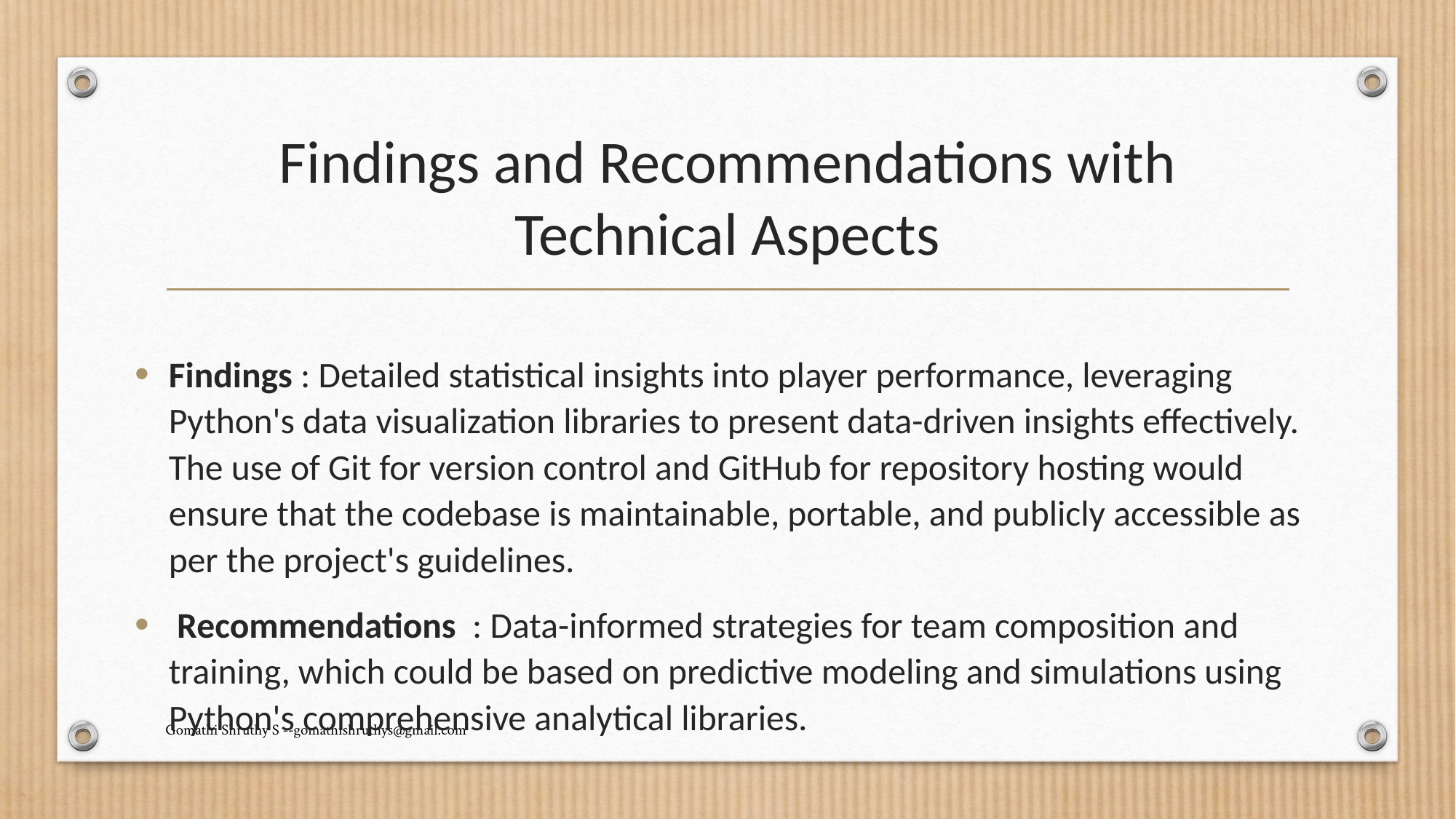

# Findings and Recommendations with Technical Aspects

Findings : Detailed statistical insights into player performance, leveraging Python's data visualization libraries to present data-driven insights effectively. The use of Git for version control and GitHub for repository hosting would ensure that the codebase is maintainable, portable, and publicly accessible as per the project's guidelines.
 Recommendations  : Data-informed strategies for team composition and training, which could be based on predictive modeling and simulations using Python's comprehensive analytical libraries.

Gomathi Shruthy S --gomathishruthys@gmail.com